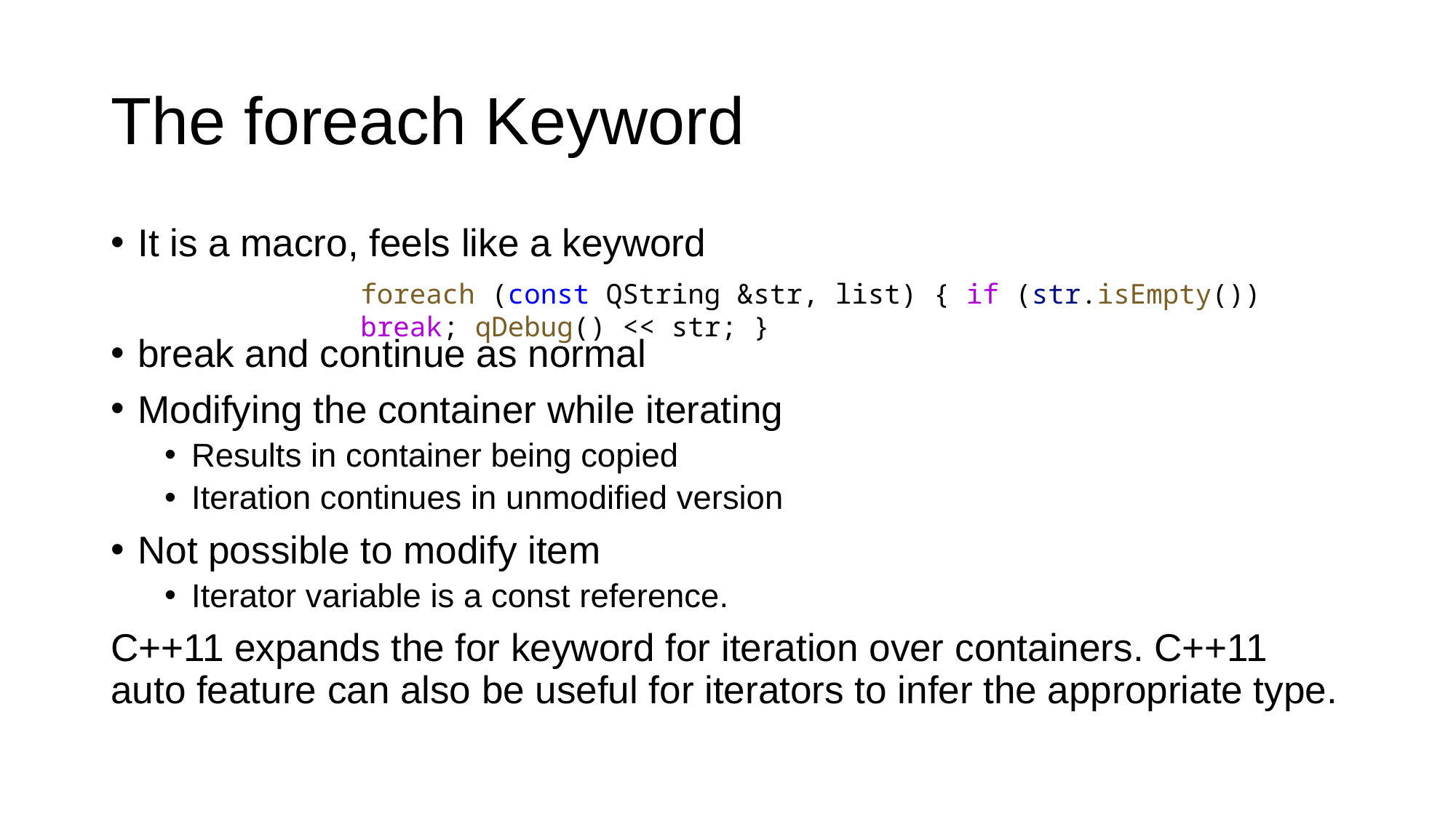

# The foreach Keyword
It is a macro, feels like a keyword

break and continue as normal
Modifying the container while iterating
Results in container being copied
Iteration continues in unmodified version
Not possible to modify item
Iterator variable is a const reference.
C++11 expands the for keyword for iteration over containers. C++11 auto feature can also be useful for iterators to infer the appropriate type.
foreach (const QString &str, list) { if (str.isEmpty()) break; qDebug() << str; }